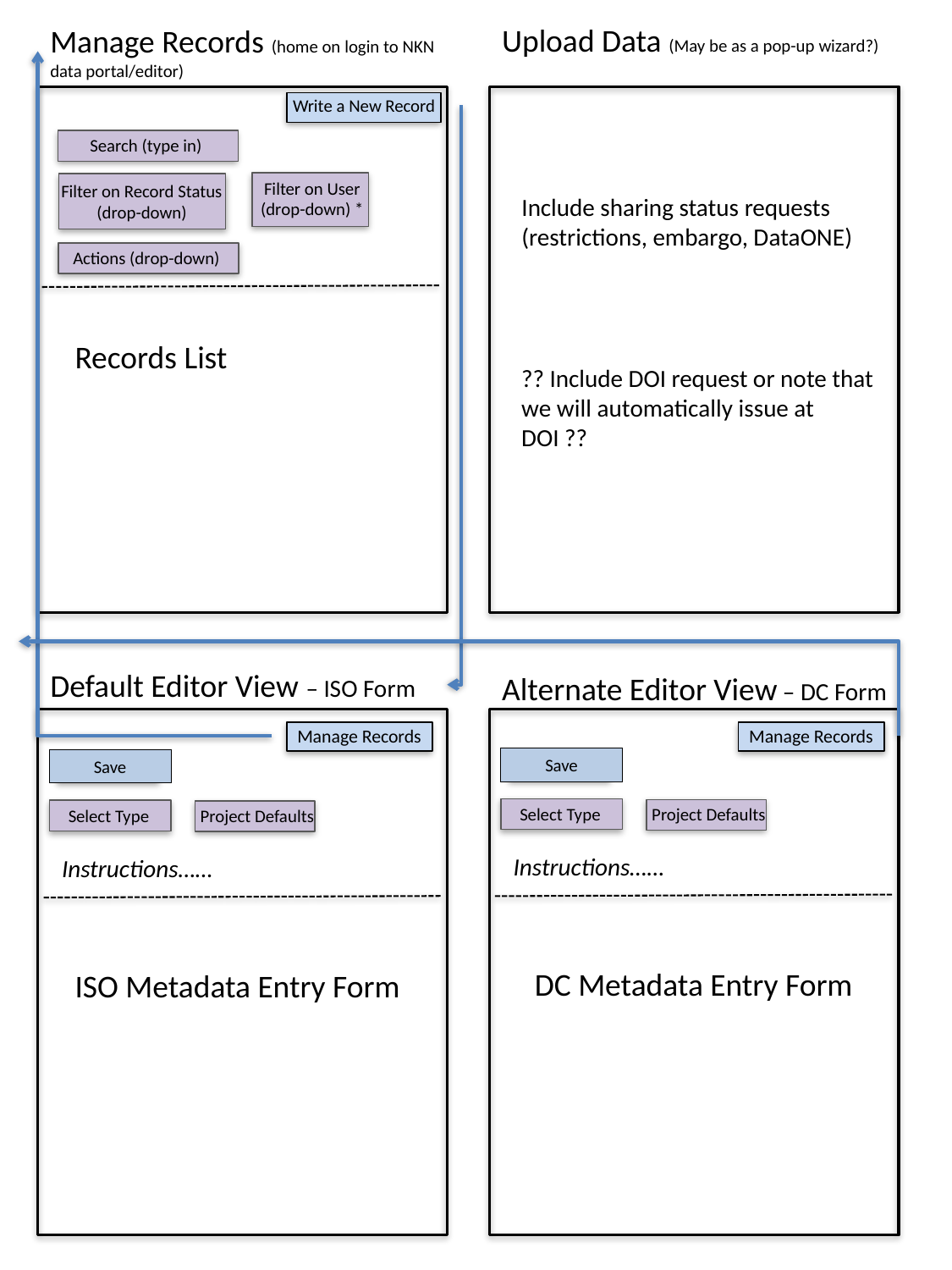

Upload Data (May be as a pop-up wizard?)
Manage Records (home on login to NKN data portal/editor)

Write a New Record

Search (type in)

Filter on User (drop-down) *

Filter on Record Status
 (drop-down)

Include sharing status requests (restrictions, embargo, DataONE)
Actions (drop-down)

Records List
?? Include DOI request or note that we will automatically issue at DOI ??
Default Editor View – ISO Form
Alternate Editor View – DC Form

Manage Records

Manage Records

Save

Save

Select Type

Project Defaults

Select Type

Project Defaults

Instructions……
Instructions……
DC Metadata Entry Form
ISO Metadata Entry Form